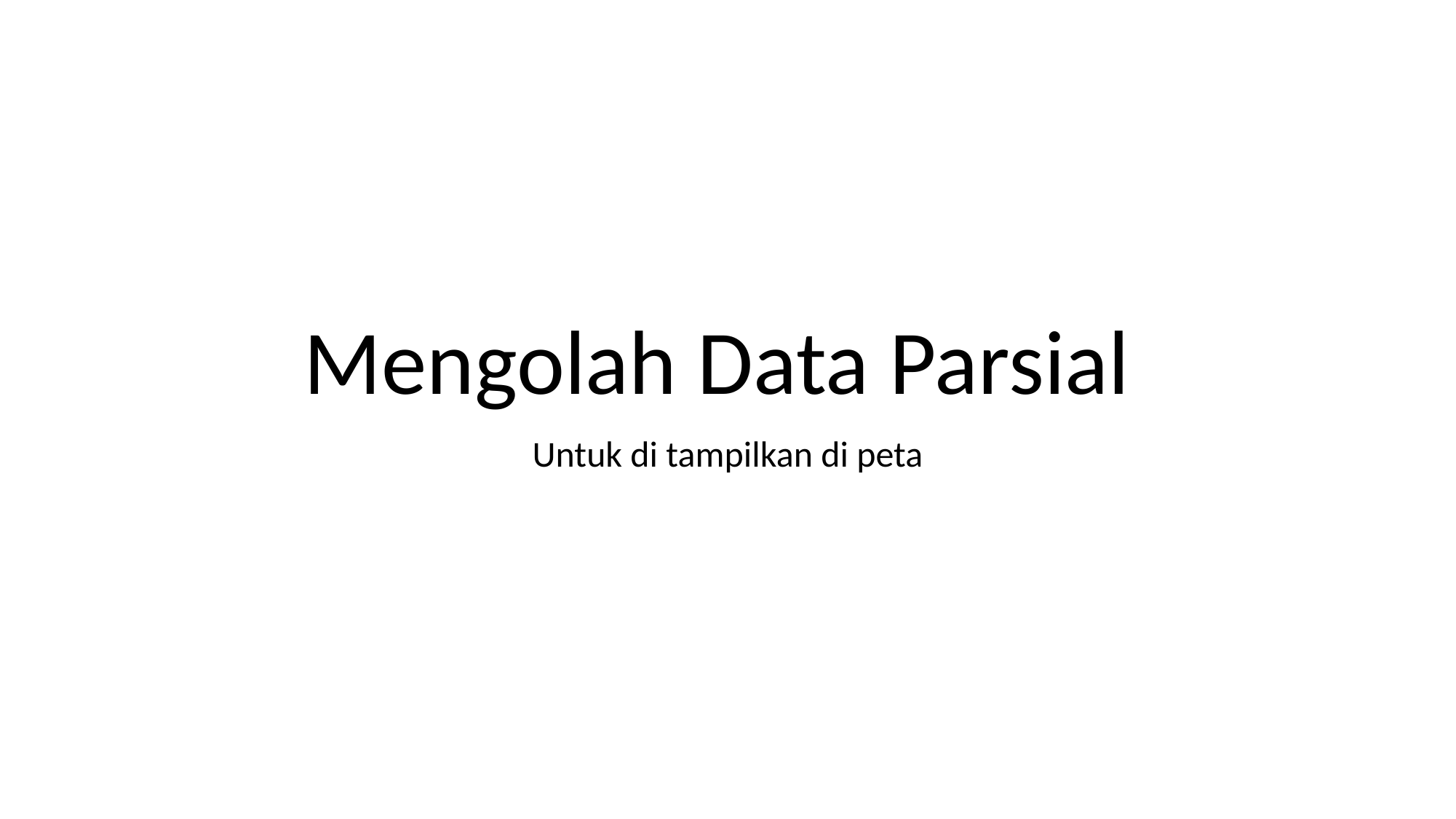

# Mengolah Data Parsial
Untuk di tampilkan di peta